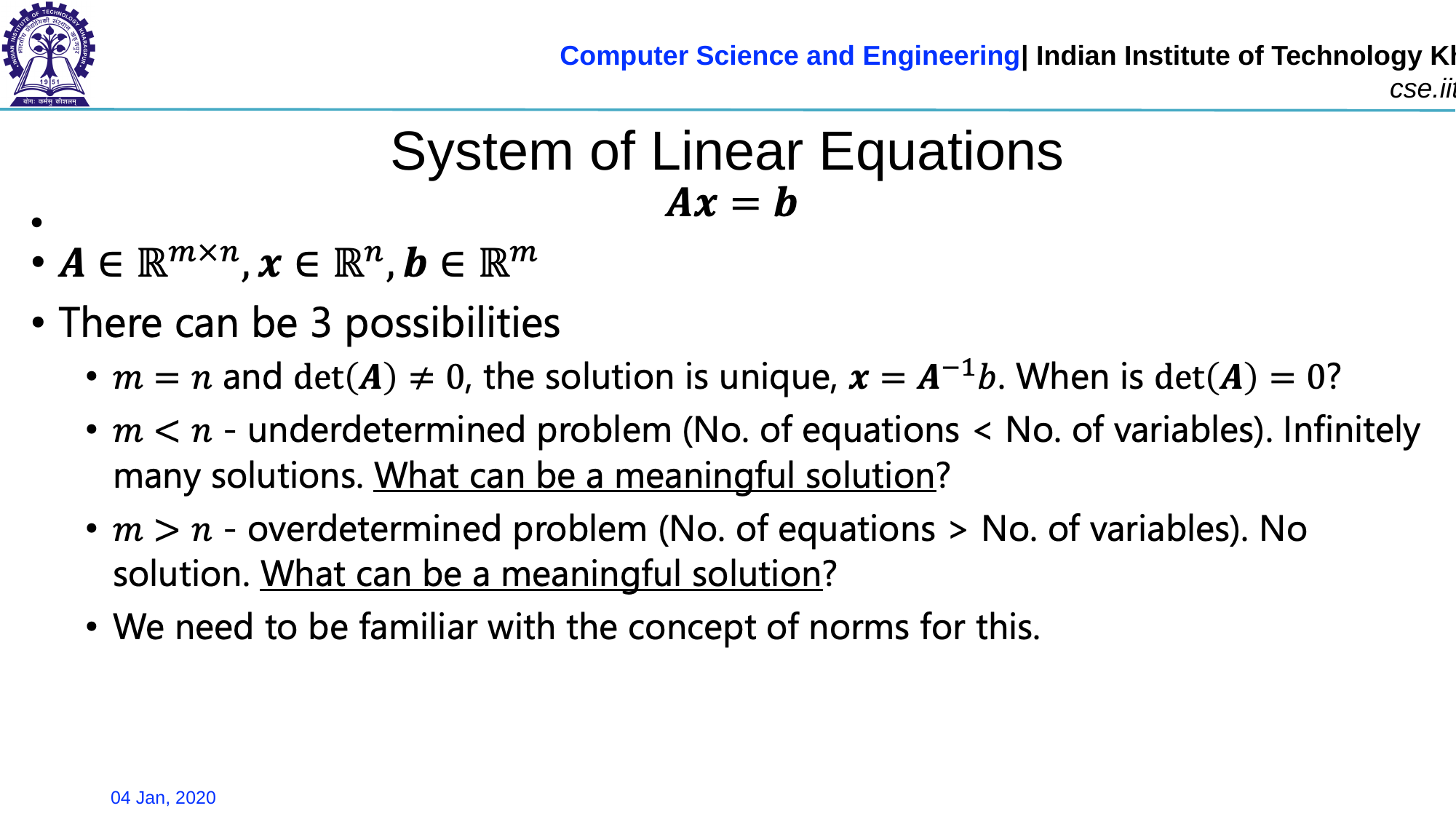

System of Linear Equations

04 Jan, 2020